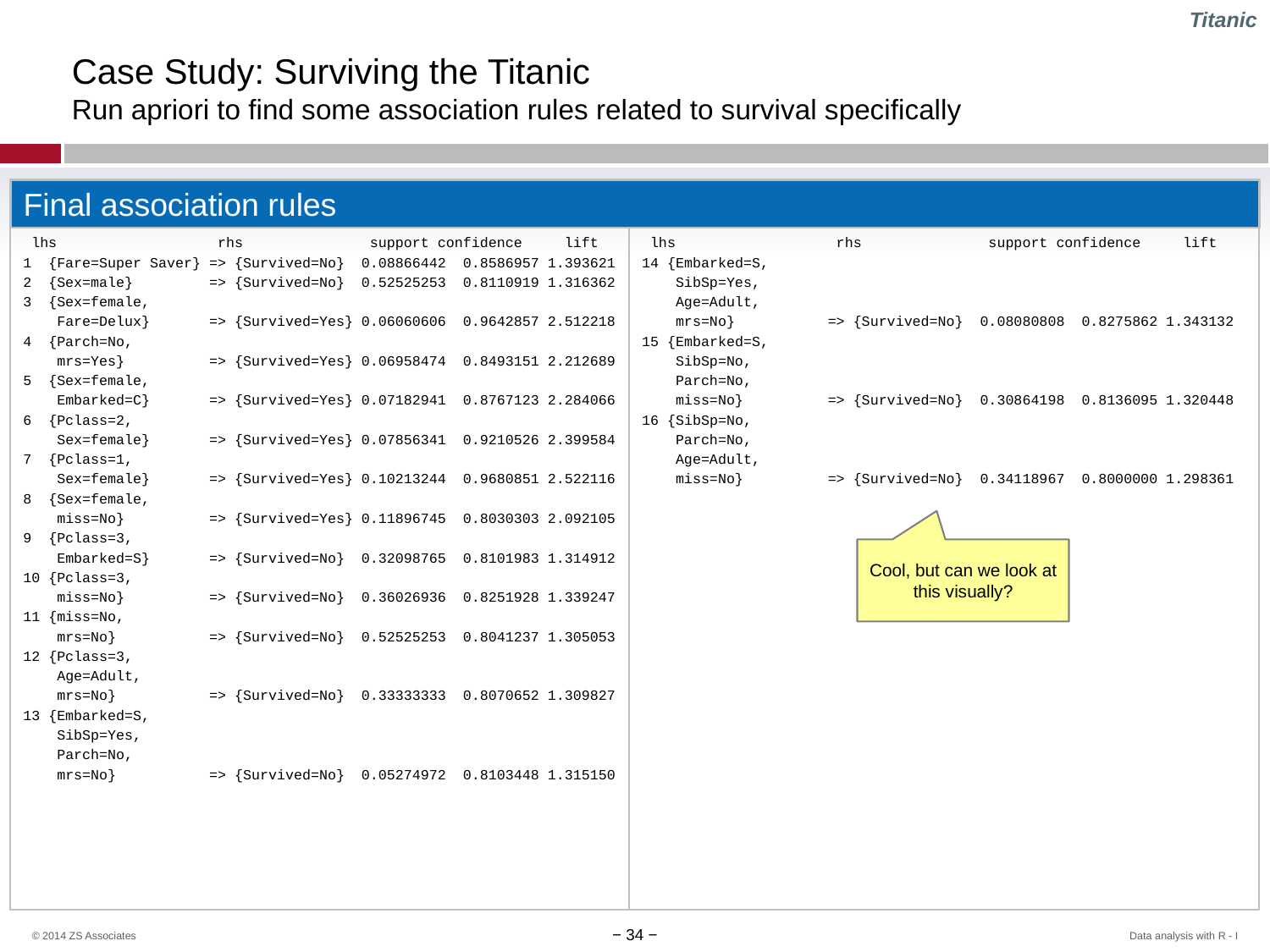

Titanic
# Case Study: Surviving the Titanic Run apriori to find some association rules related to survival specifically
Final association rules
 lhs                   rhs               support confidence     lift
1  {Fare=Super Saver} => {Survived=No}  0.08866442  0.8586957 1.393621
2  {Sex=male}         => {Survived=No}  0.52525253  0.8110919 1.316362
3  {Sex=female,
    Fare=Delux}       => {Survived=Yes} 0.06060606  0.9642857 2.512218
4  {Parch=No,
    mrs=Yes}          => {Survived=Yes} 0.06958474  0.8493151 2.212689
5  {Sex=female,
    Embarked=C}       => {Survived=Yes} 0.07182941  0.8767123 2.284066
6  {Pclass=2,
    Sex=female}       => {Survived=Yes} 0.07856341  0.9210526 2.399584
7  {Pclass=1,
    Sex=female}       => {Survived=Yes} 0.10213244  0.9680851 2.522116
8  {Sex=female,
    miss=No}          => {Survived=Yes} 0.11896745  0.8030303 2.092105
9  {Pclass=3,
    Embarked=S}       => {Survived=No}  0.32098765  0.8101983 1.314912
10 {Pclass=3,
    miss=No}          => {Survived=No}  0.36026936  0.8251928 1.339247
11 {miss=No,
    mrs=No}           => {Survived=No}  0.52525253  0.8041237 1.305053
12 {Pclass=3,
    Age=Adult,
    mrs=No}           => {Survived=No}  0.33333333  0.8070652 1.309827
13 {Embarked=S,
    SibSp=Yes,
    Parch=No,
    mrs=No}           => {Survived=No}  0.05274972  0.8103448 1.315150
 lhs                   rhs               support confidence     lift
14 {Embarked=S,
    SibSp=Yes,
    Age=Adult,
    mrs=No}           => {Survived=No}  0.08080808  0.8275862 1.343132
15 {Embarked=S,
    SibSp=No,
    Parch=No,
    miss=No}          => {Survived=No}  0.30864198  0.8136095 1.320448
16 {SibSp=No,
    Parch=No,
    Age=Adult,
    miss=No}          => {Survived=No}  0.34118967  0.8000000 1.298361
Cool, but can we look at this visually?